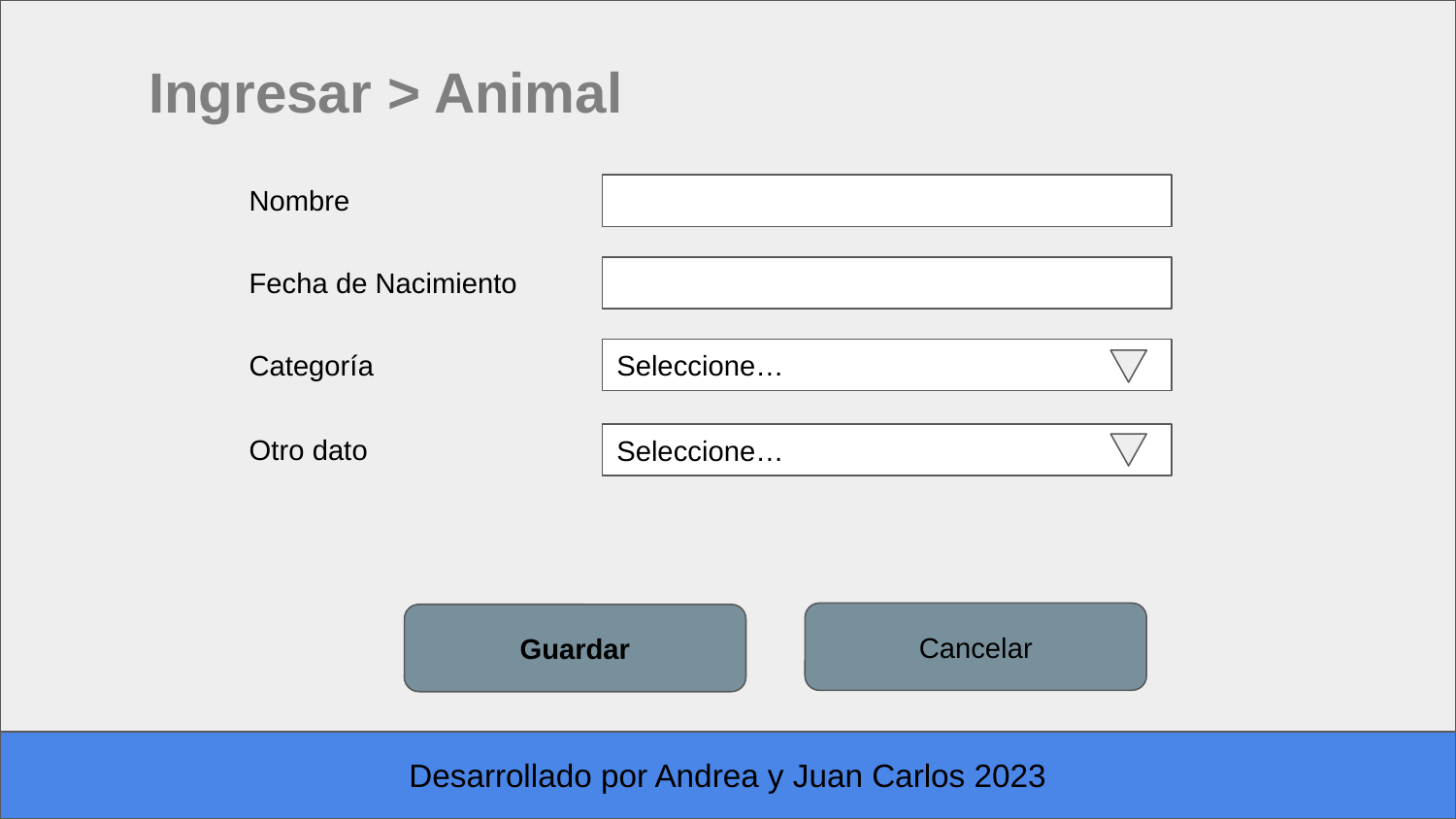

Ingresar > Animal
Nombre

Fecha de Nacimiento

Categoría
Seleccione…

Otro dato
Seleccione…

Cancelar
Guardar

Desarrollado por Andrea y Juan Carlos 2023